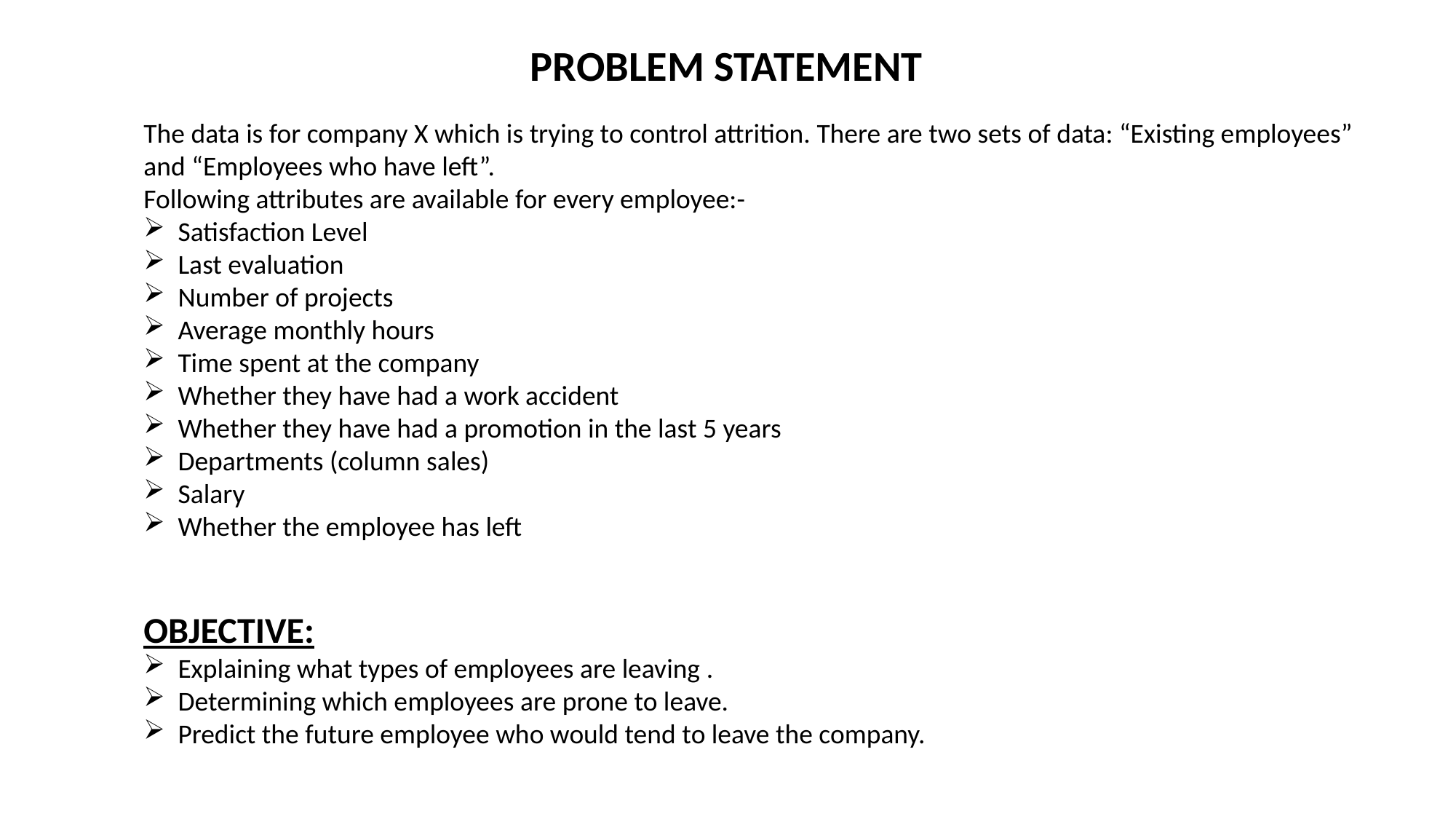

PROBLEM STATEMENT
The data is for company X which is trying to control attrition. There are two sets of data: “Existing employees” and “Employees who have left”.
Following attributes are available for every employee:-
Satisfaction Level
Last evaluation
Number of projects
Average monthly hours
Time spent at the company
Whether they have had a work accident
Whether they have had a promotion in the last 5 years
Departments (column sales)
Salary
Whether the employee has left

OBJECTIVE:
Explaining what types of employees are leaving .
Determining which employees are prone to leave.
Predict the future employee who would tend to leave the company.